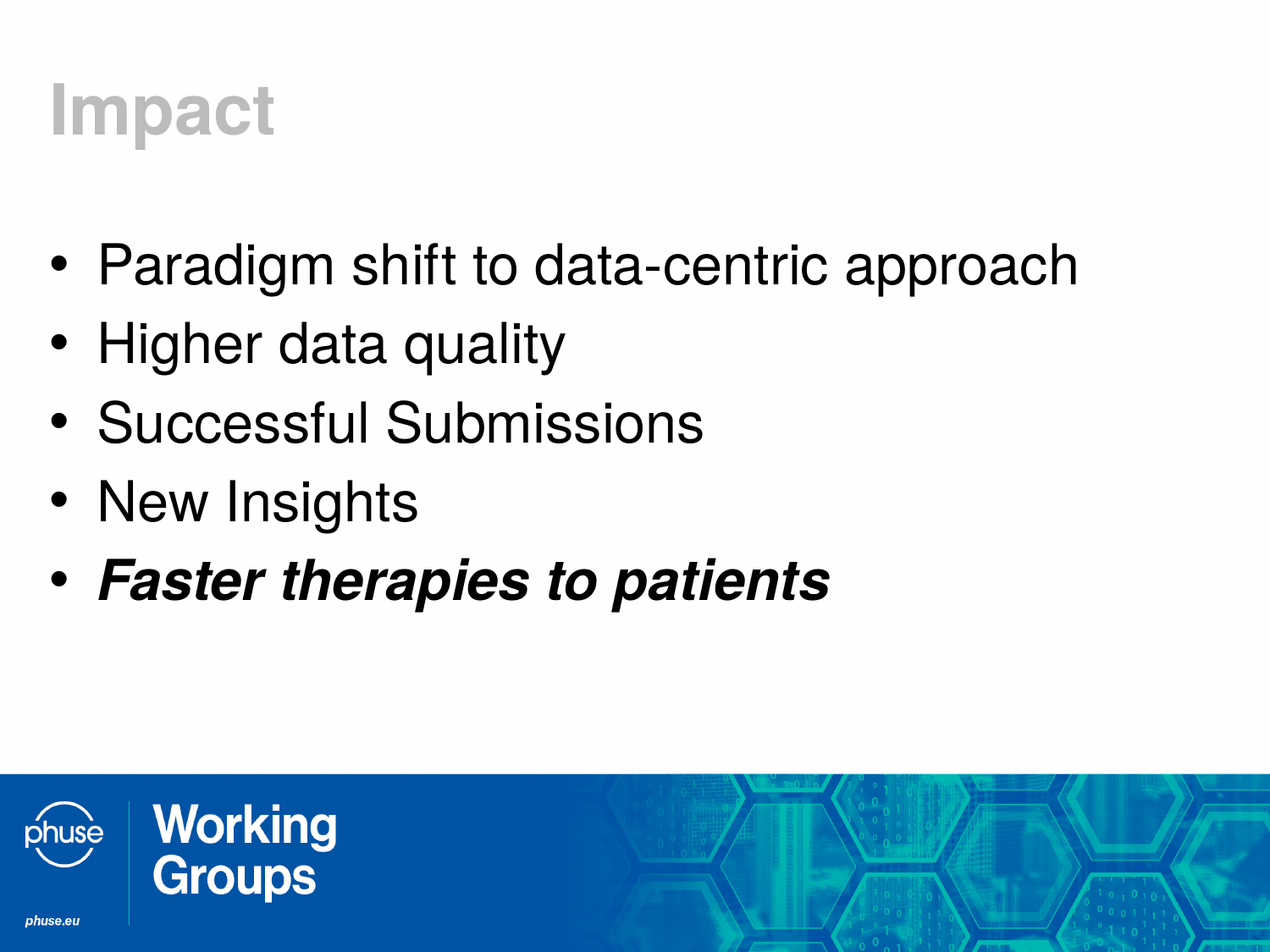

# Impact
Paradigm shift to data-centric approach
Higher data quality
Successful Submissions
New Insights
Faster therapies to patients